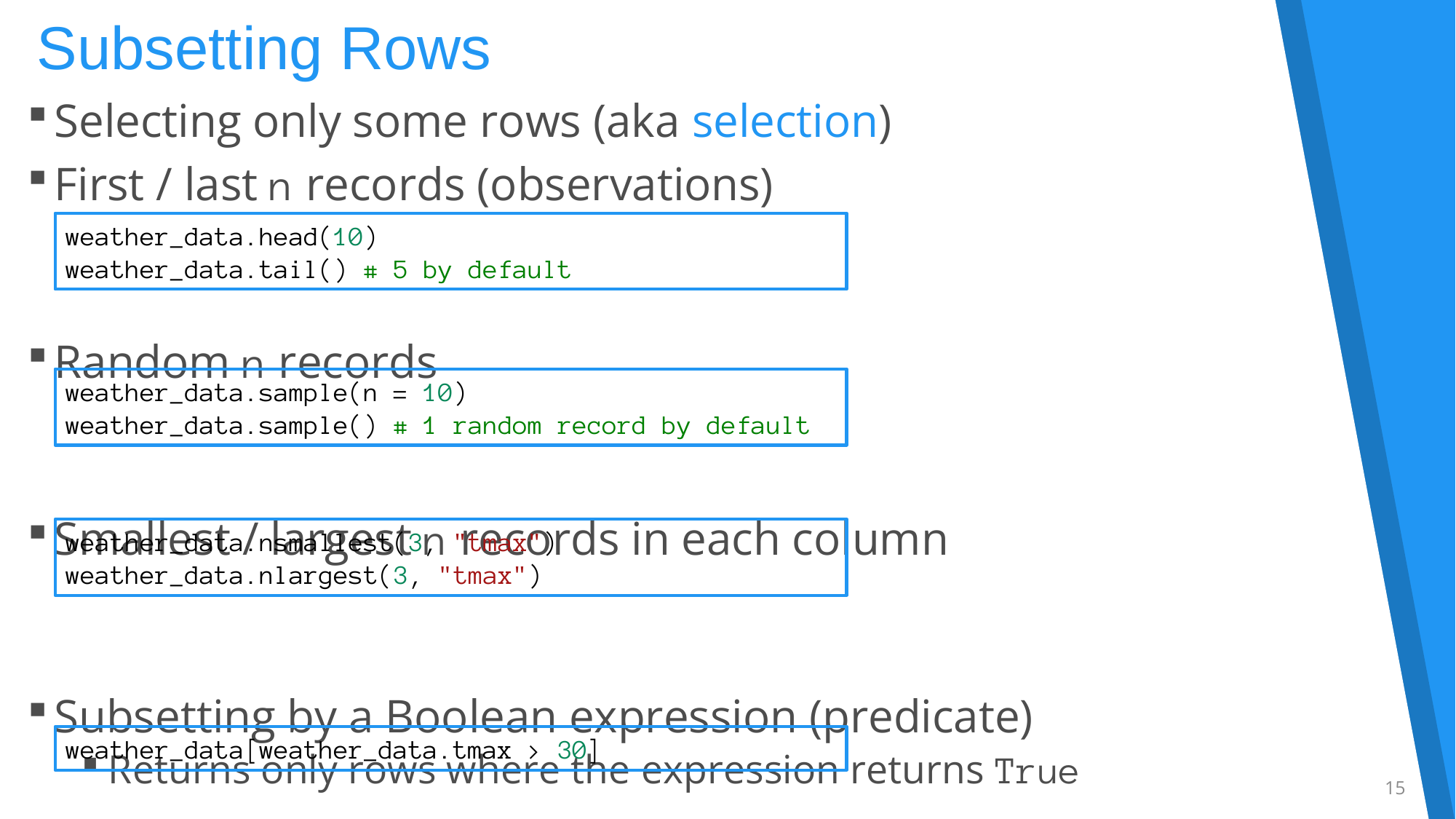

# Subsetting Rows
Selecting only some rows (aka selection)
First / last n records (observations)

Random n records

Smallest / largest n records in each column

Subsetting by a Boolean expression (predicate)
Returns only rows where the expression returns True
weather_data.head(10)
weather_data.tail() # 5 by default
weather_data.sample(n = 10)
weather_data.sample() # 1 random record by default
weather_data.nsmallest(3, "tmax")
weather_data.nlargest(3, "tmax")
weather_data[weather_data.tmax > 30]
15